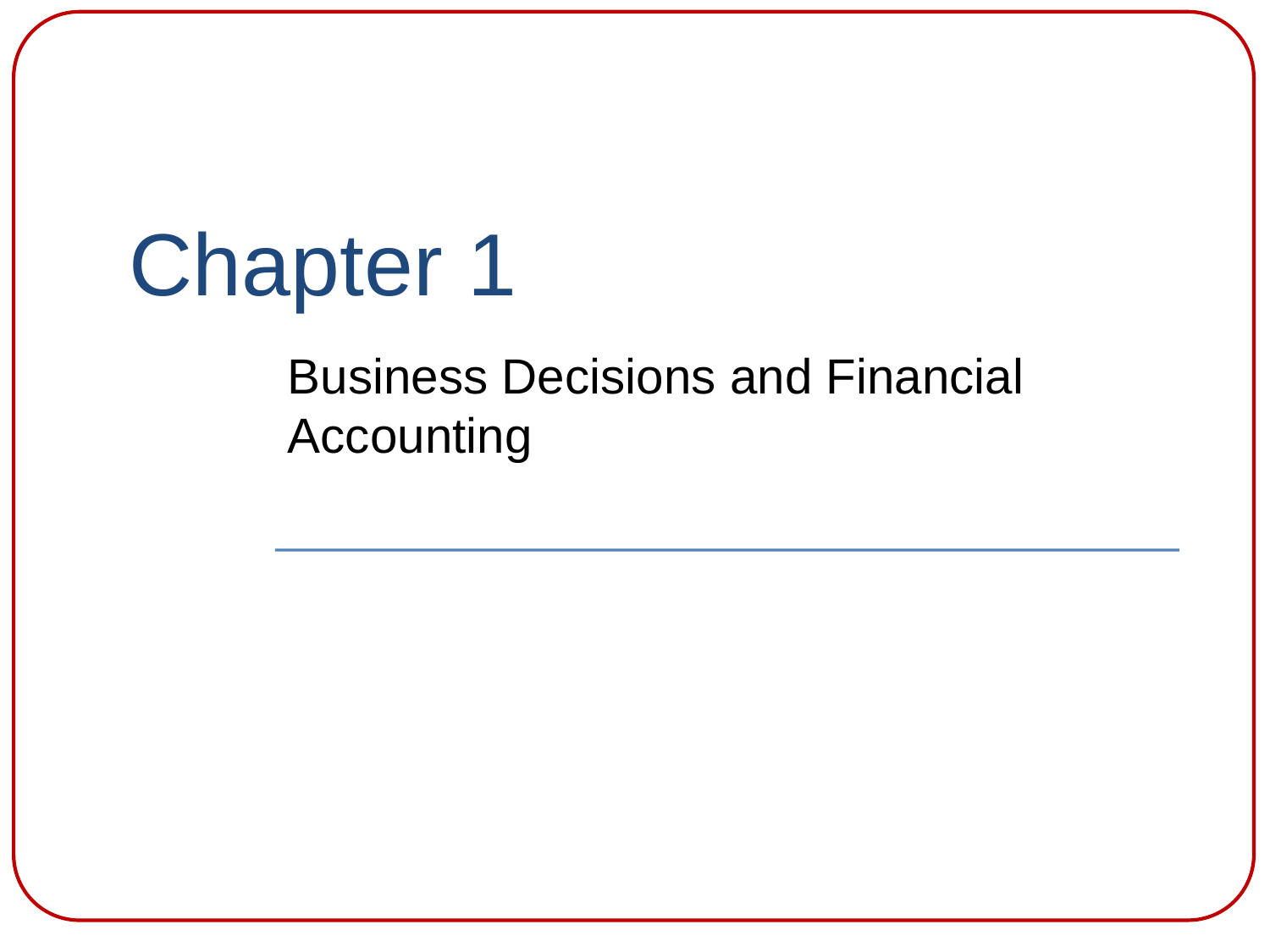

# Chapter 1
Business Decisions and Financial Accounting